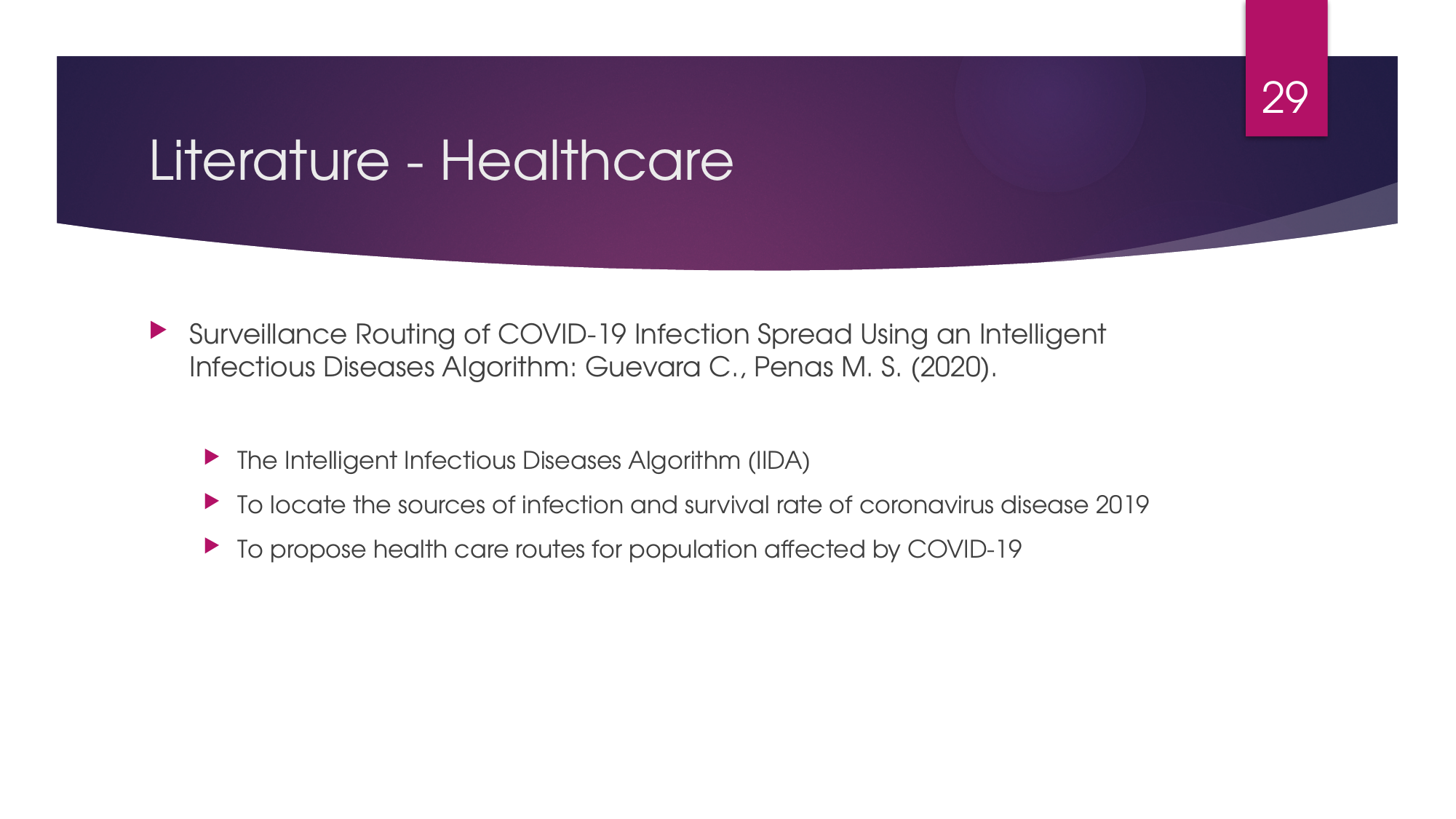

29
# Literature - Healthcare
Surveillance Routing of COVID-19 Infection Spread Using an Intelligent Infectious Diseases Algorithm: Guevara C., Penas M. S. (2020).

The Intelligent Infectious Diseases Algorithm (IIDA)
To locate the sources of infection and survival rate of coronavirus disease 2019
To propose health care routes for population affected by COVID-19